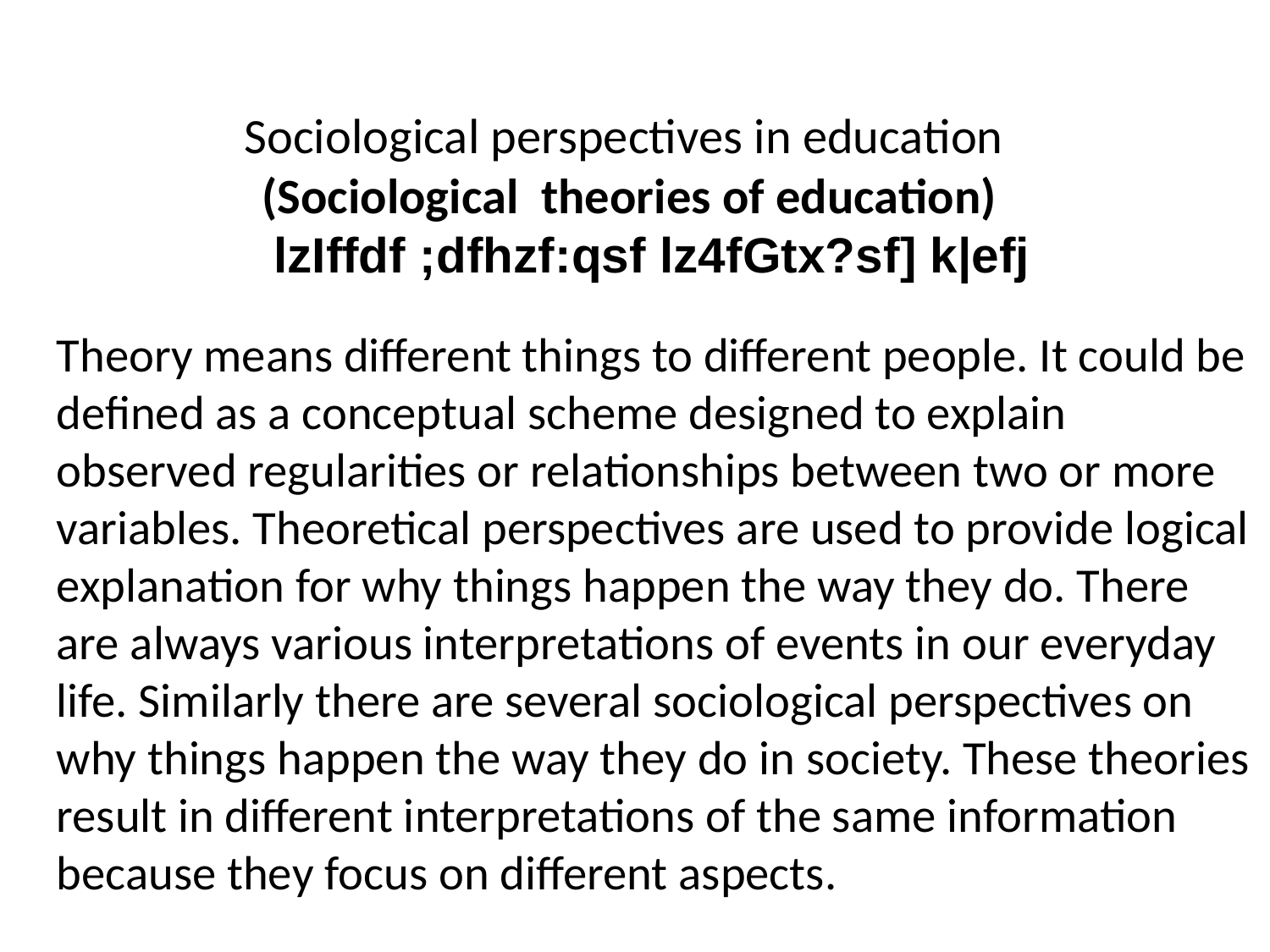

# Sociological perspectives in education (Sociological  theories of education) lzIffdf ;dfhzf:qsf lz4fGtx?sf] k|efj
		Theory means different things to different people. It could be defined as a conceptual scheme designed to explain observed regularities or relationships between two or more variables. Theoretical perspectives are used to provide logical explanation for why things happen the way they do. There are always various interpretations of events in our everyday life. Similarly there are several sociological perspectives on why things happen the way they do in society. These theories result in different interpretations of the same information because they focus on different aspects.